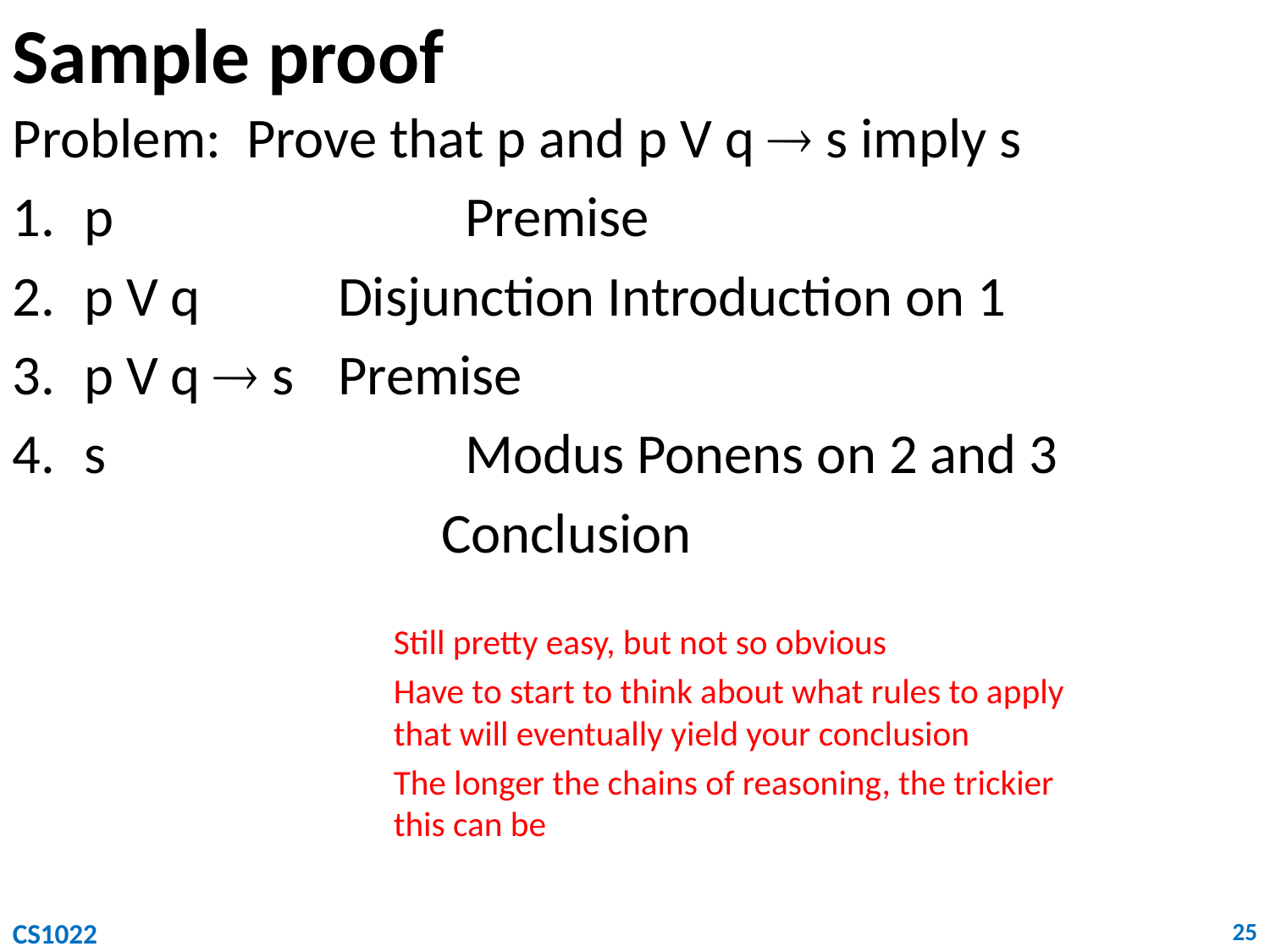

# Sample proof
Problem:  Prove that p and p V q → s imply s
p			Premise
p V q		Disjunction Introduction on 1
p V q → s	Premise
s			Modus Ponens on 2 and 3
	Conclusion

Still pretty easy, but not so obvious
Have to start to think about what rules to apply that will eventually yield your conclusion
The longer the chains of reasoning, the trickier this can be
CS1022
25